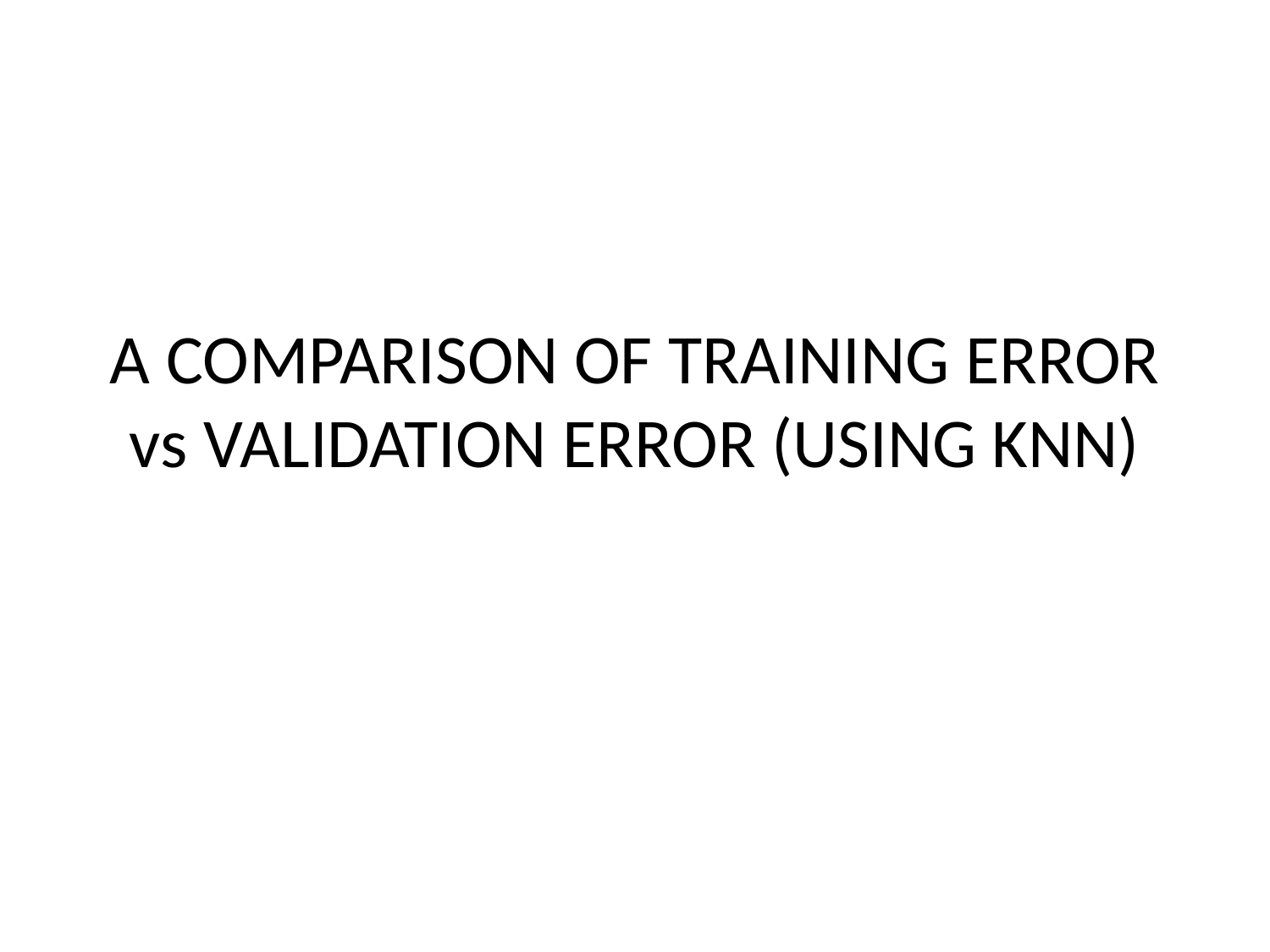

# A COMPARISON OF TRAINING ERROR vs VALIDATION ERROR (USING KNN)